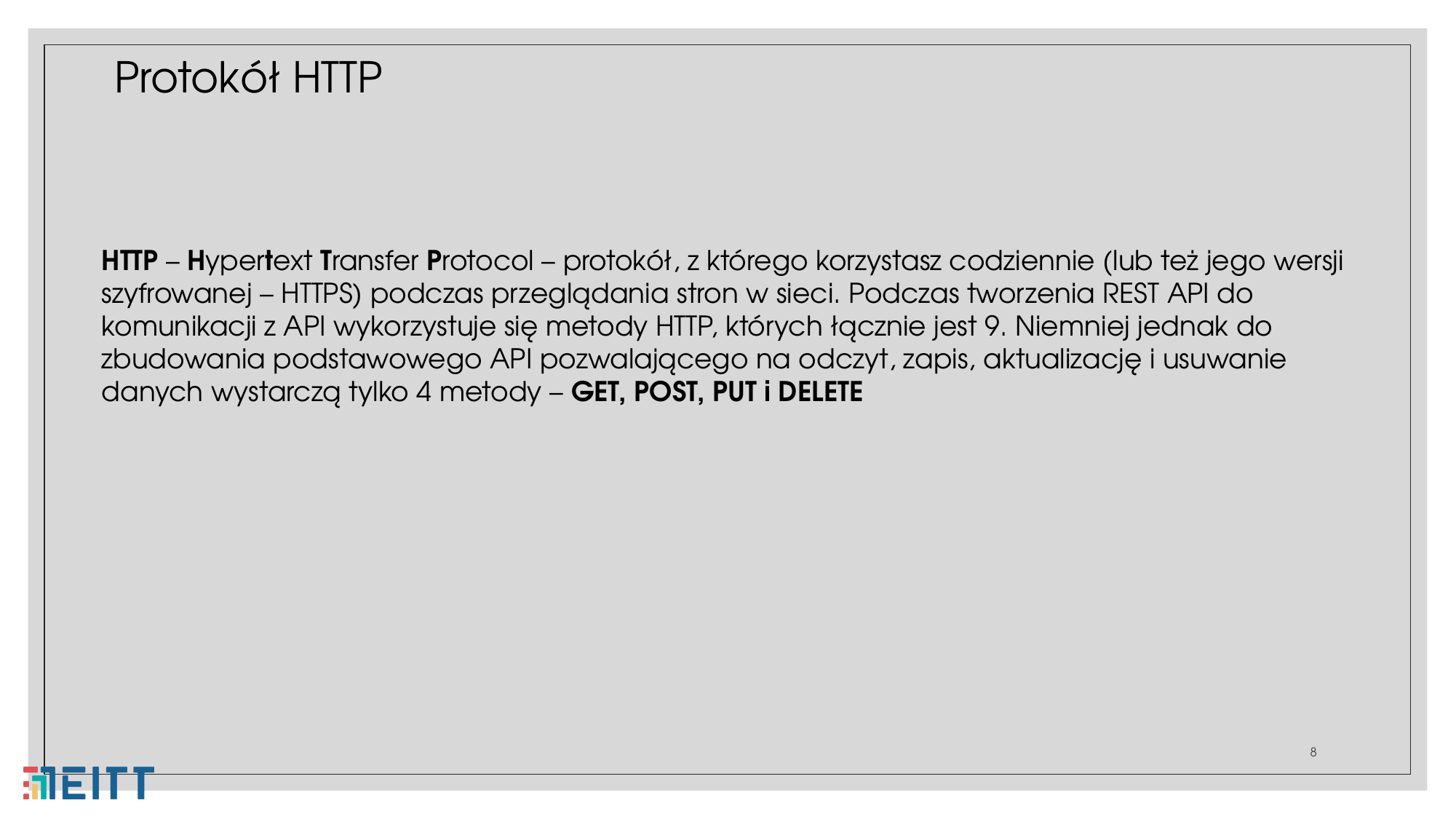

Protokół HTTP
HTTP – Hypertext Transfer Protocol – protokół, z którego korzystasz codziennie (lub też jego wersji szyfrowanej – HTTPS) podczas przeglądania stron w sieci. Podczas tworzenia REST API do komunikacji z API wykorzystuje się metody HTTP, których łącznie jest 9. Niemniej jednak do zbudowania podstawowego API pozwalającego na odczyt, zapis, aktualizację i usuwanie danych wystarczą tylko 4 metody – GET, POST, PUT i DELETE
8